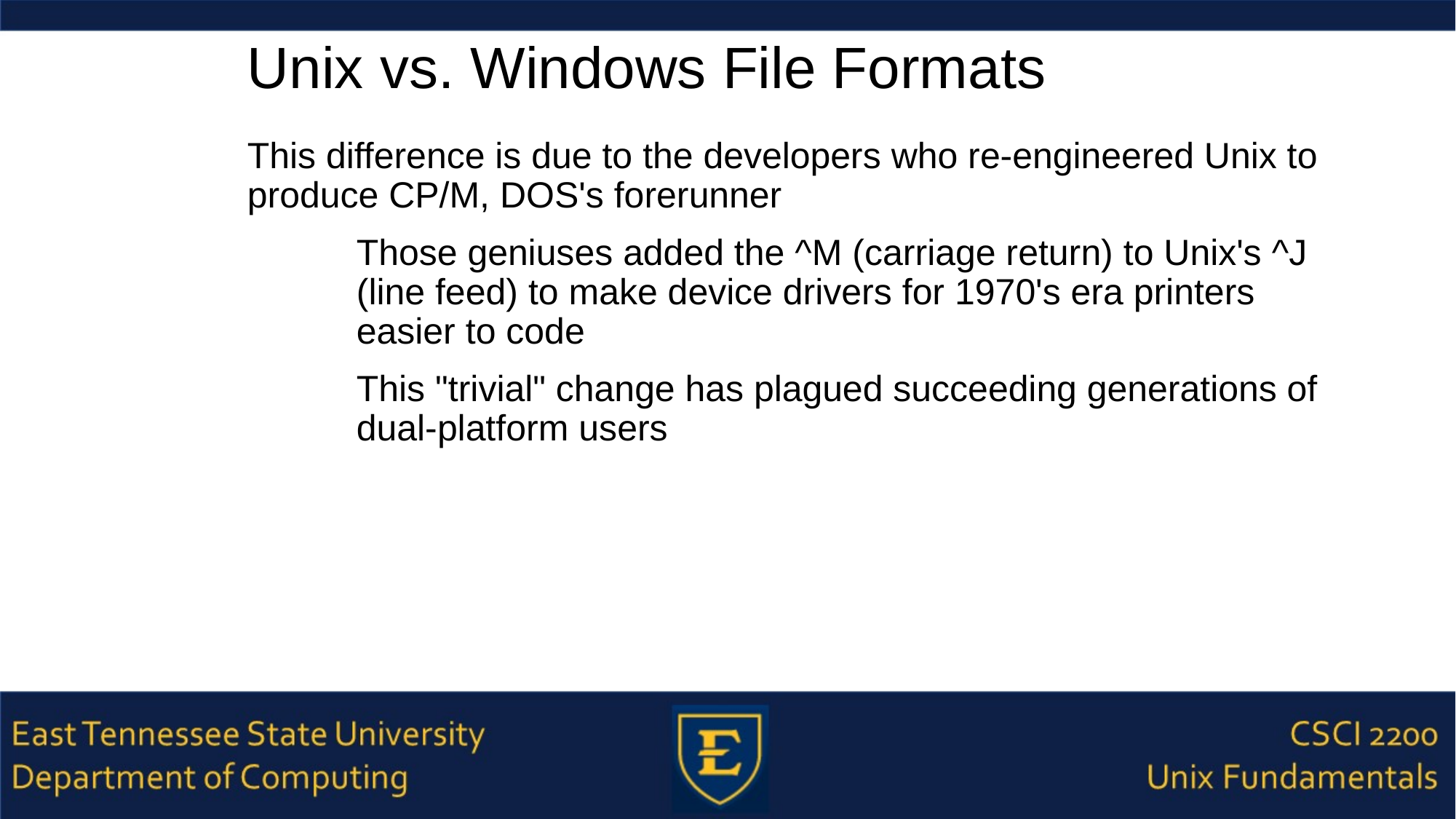

# Unix vs. Windows File Formats
This difference is due to the developers who re-engineered Unix to produce CP/M, DOS's forerunner
Those geniuses added the ^M (carriage return) to Unix's ^J (line feed) to make device drivers for 1970's era printers easier to code
This "trivial" change has plagued succeeding generations of dual-platform users